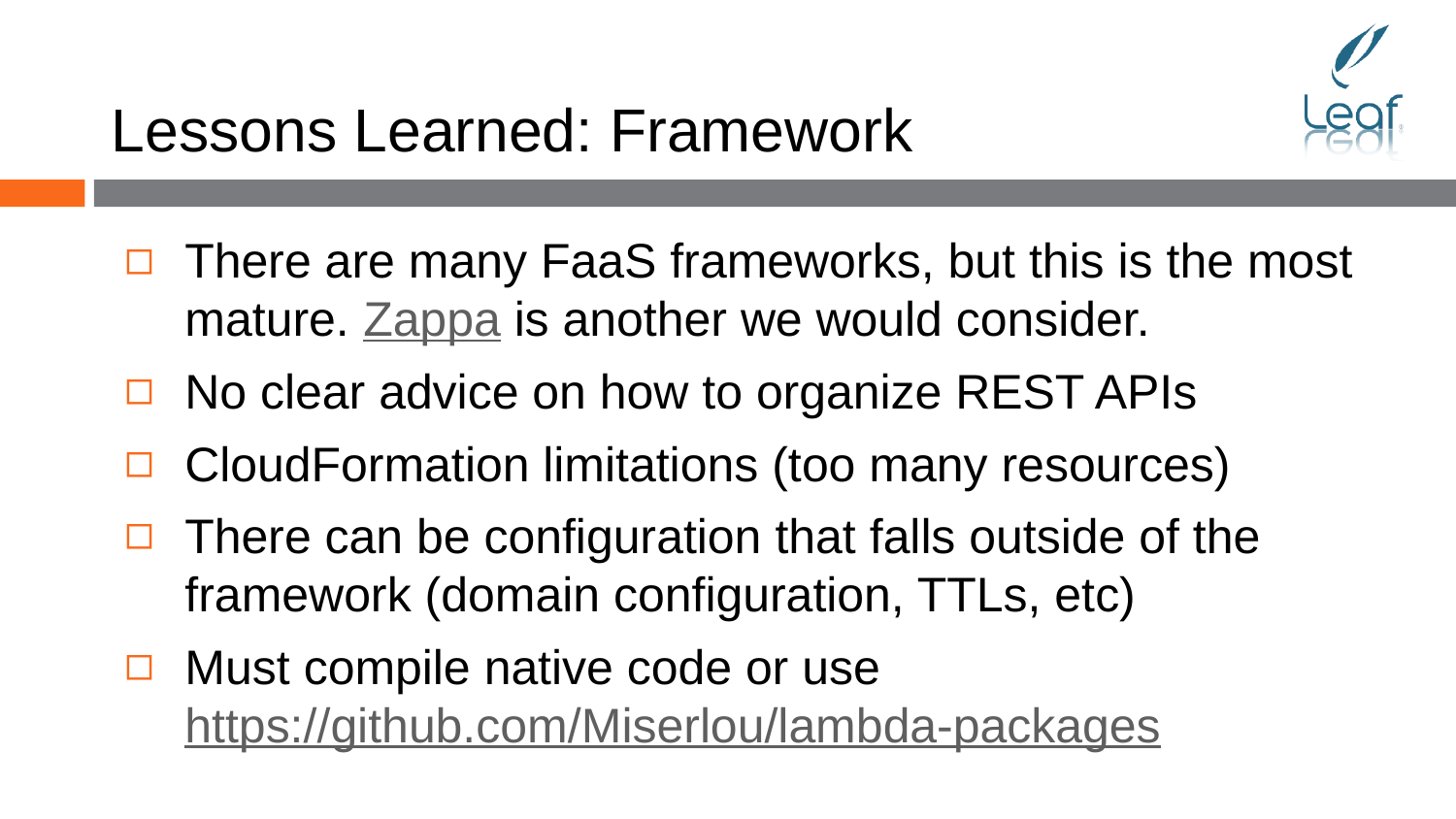

# Lessons Learned: Framework
There are many FaaS frameworks, but this is the most mature. Zappa is another we would consider.
No clear advice on how to organize REST APIs
CloudFormation limitations (too many resources)
There can be configuration that falls outside of the framework (domain configuration, TTLs, etc)
Must compile native code or use https://github.com/Miserlou/lambda-packages